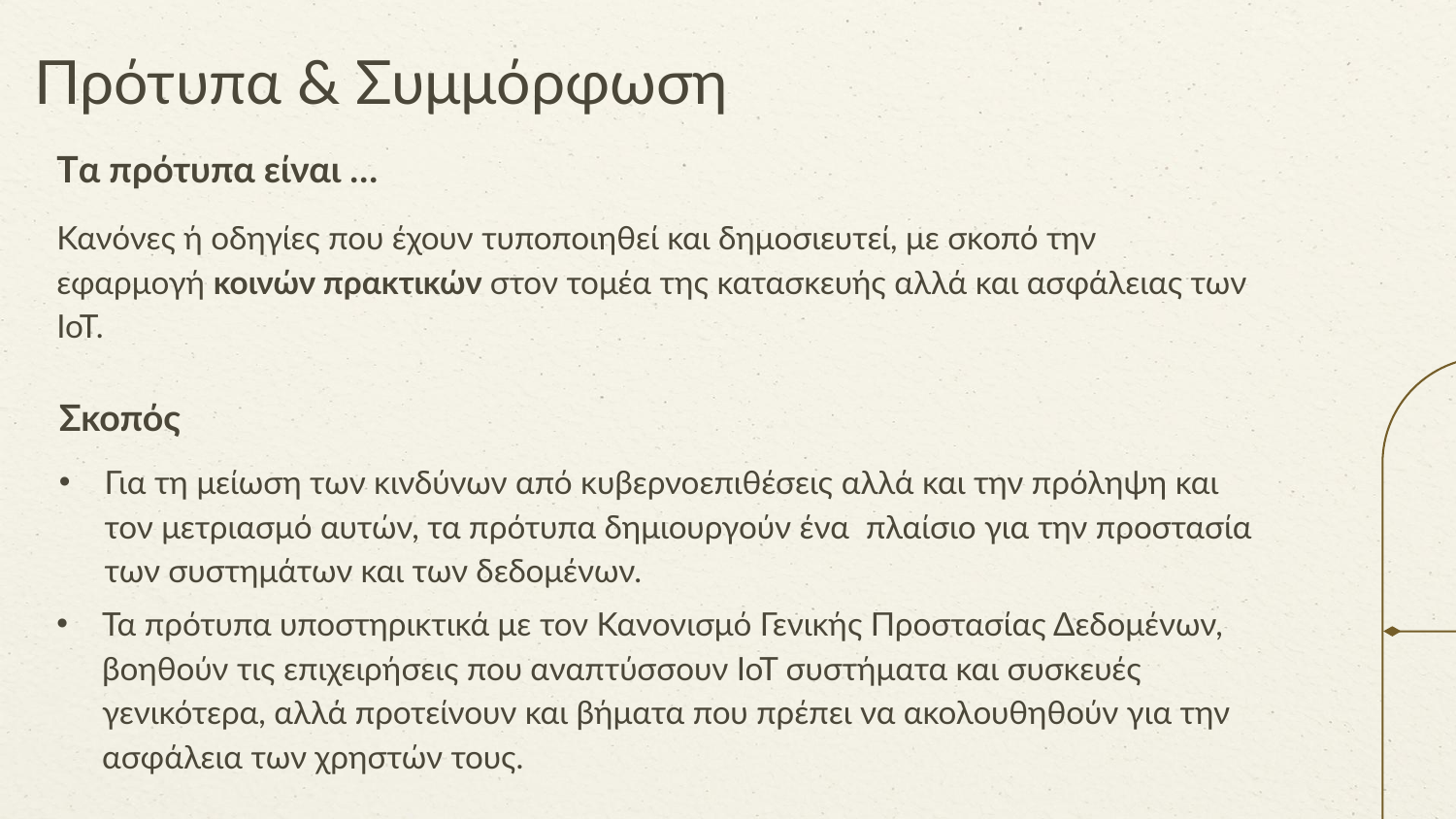

# Πρότυπα & Συμμόρφωση
Κανόνες ή οδηγίες που έχουν τυποποιηθεί και δημοσιευτεί, με σκοπό την εφαρμογή κοινών πρακτικών στον τομέα της κατασκευής αλλά και ασφάλειας των IoT.
Τα πρότυπα είναι …
Σκοπός
Για τη μείωση των κινδύνων από κυβερνοεπιθέσεις αλλά και την πρόληψη και τον μετριασμό αυτών, τα πρότυπα δημιουργούν ένα  πλαίσιο για την προστασία των συστημάτων και των δεδομένων.
Τα πρότυπα υποστηρικτικά με τον Κανονισμό Γενικής Προστασίας Δεδομένων, βοηθούν τις επιχειρήσεις που αναπτύσσουν IoT συστήματα και συσκευές γενικότερα, αλλά προτείνουν και βήματα που πρέπει να ακολουθηθούν για την ασφάλεια των χρηστών τους.